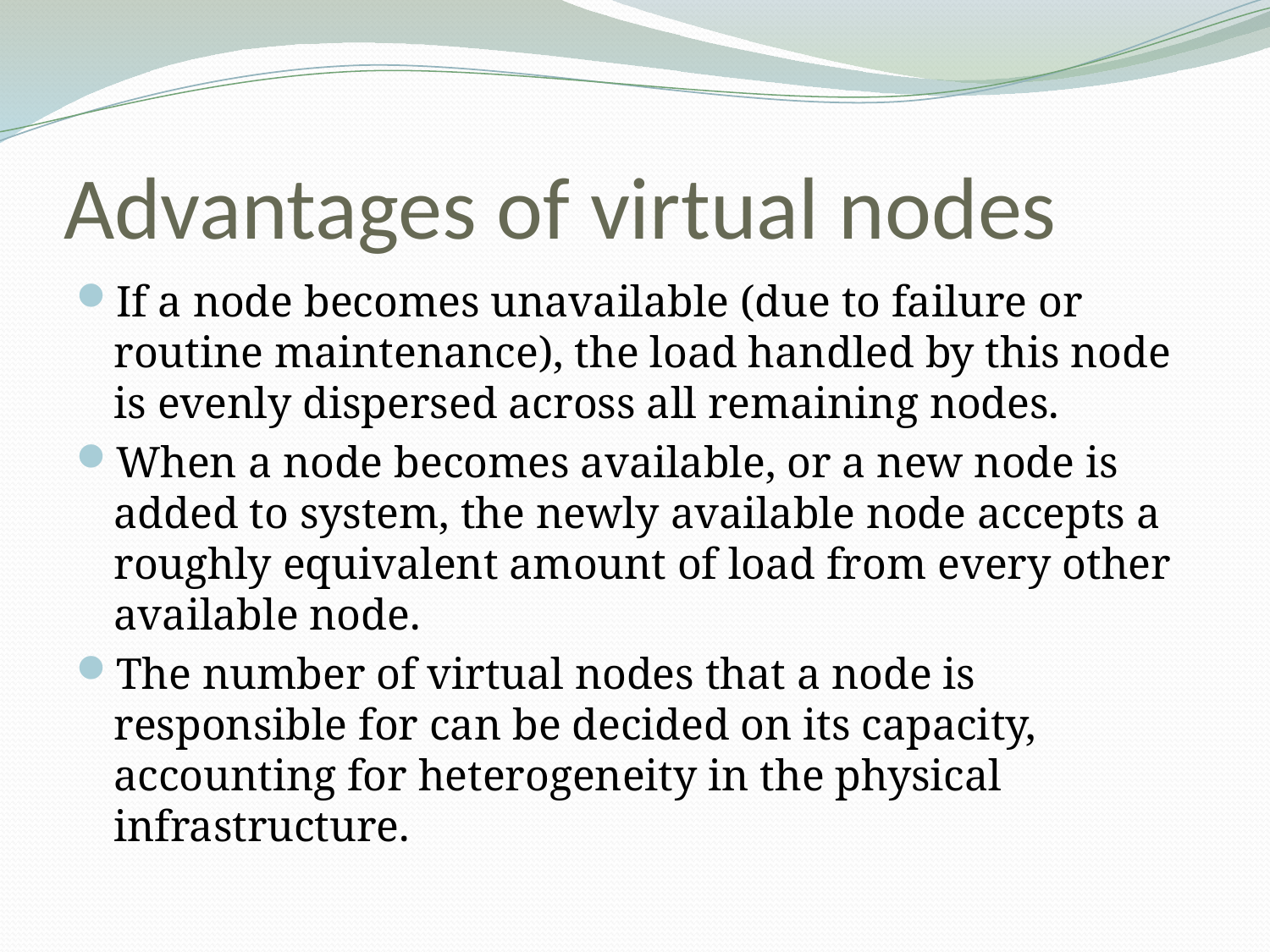

# Advantages of virtual nodes
If a node becomes unavailable (due to failure or routine maintenance), the load handled by this node is evenly dispersed across all remaining nodes.
When a node becomes available, or a new node is added to system, the newly available node accepts a roughly equivalent amount of load from every other available node.
The number of virtual nodes that a node is responsible for can be decided on its capacity, accounting for heterogeneity in the physical infrastructure.